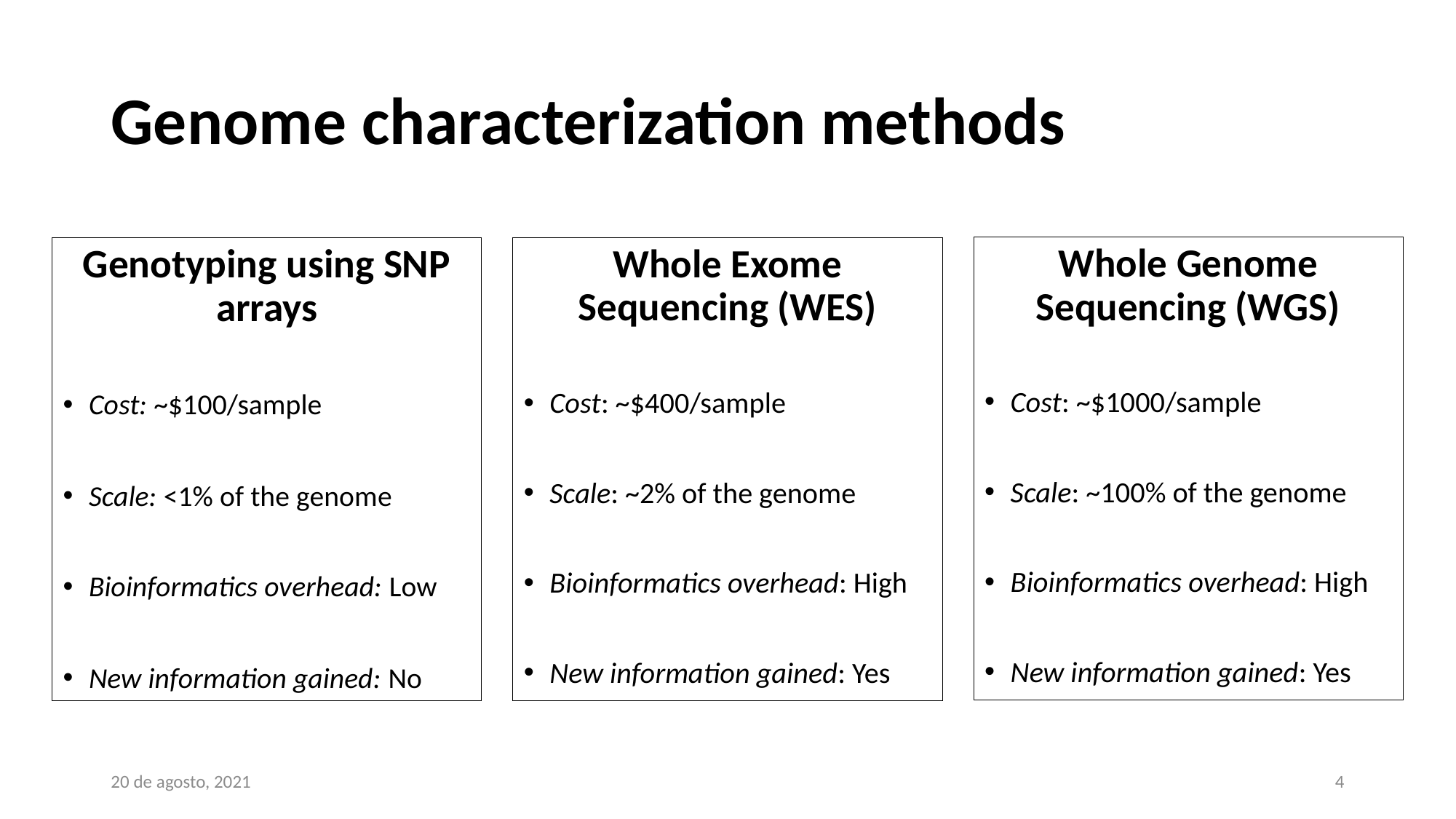

# Genome characterization methods
Whole Genome Sequencing (WGS)

Cost: ~$1000/sample

Scale: ~100% of the genome

Bioinformatics overhead: High

New information gained: Yes
Genotyping using SNP arrays

Cost: ~$100/sample

Scale: <1% of the genome

Bioinformatics overhead: Low

New information gained: No
Whole Exome Sequencing (WES)

Cost: ~$400/sample

Scale: ~2% of the genome

Bioinformatics overhead: High

New information gained: Yes
20 de agosto, 2021
4